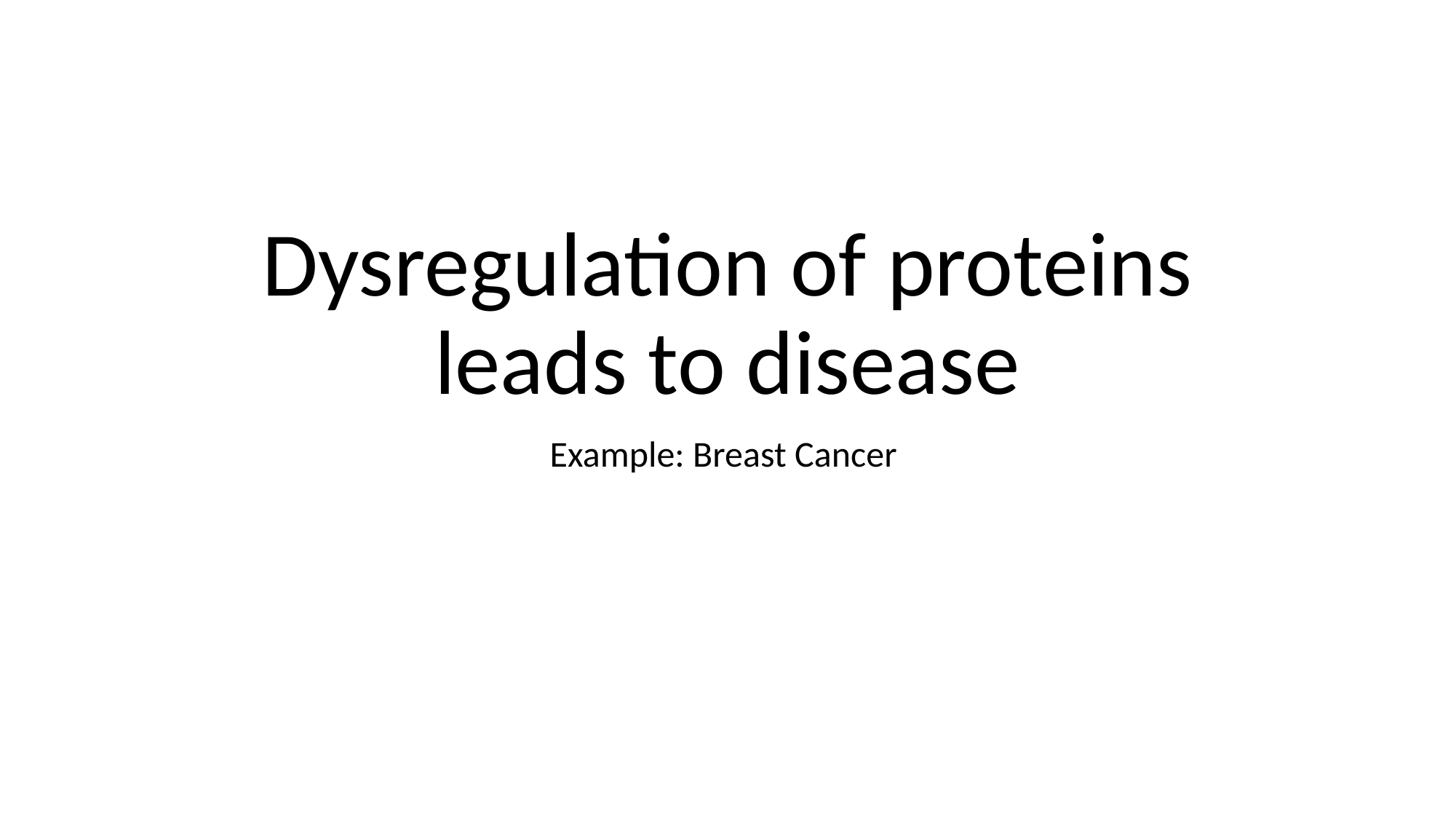

# Dysregulation of proteins leads to disease
Example: Breast Cancer